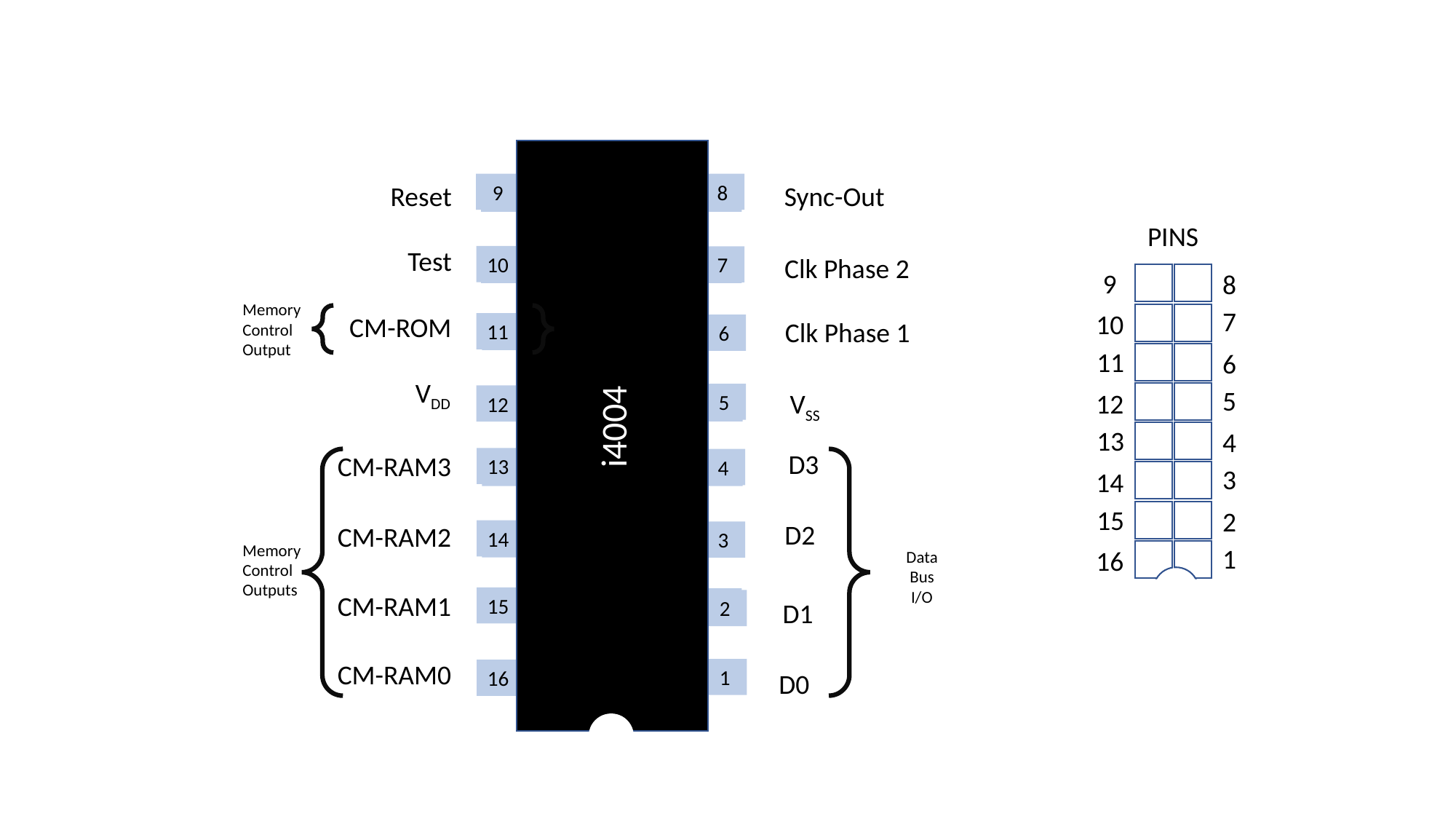

8
9

10
7

11
6

5
12

13
4

14
3

15

2
1
16

i4004
Reset
Test
CM-ROM
VDD
CM-RAM3
CM-RAM2
CM-RAM1
CM-RAM0
Memory
Control
Output

Memory
Control
Outputs
Sync-Out
Clk Phase 2
Clk Phase 1
VSS
D3
D2
Data
Bus
I/O
D1
D0
PINS
 9
8

7
10

11
6

5
12

13
4

3
14

15
2

1
16